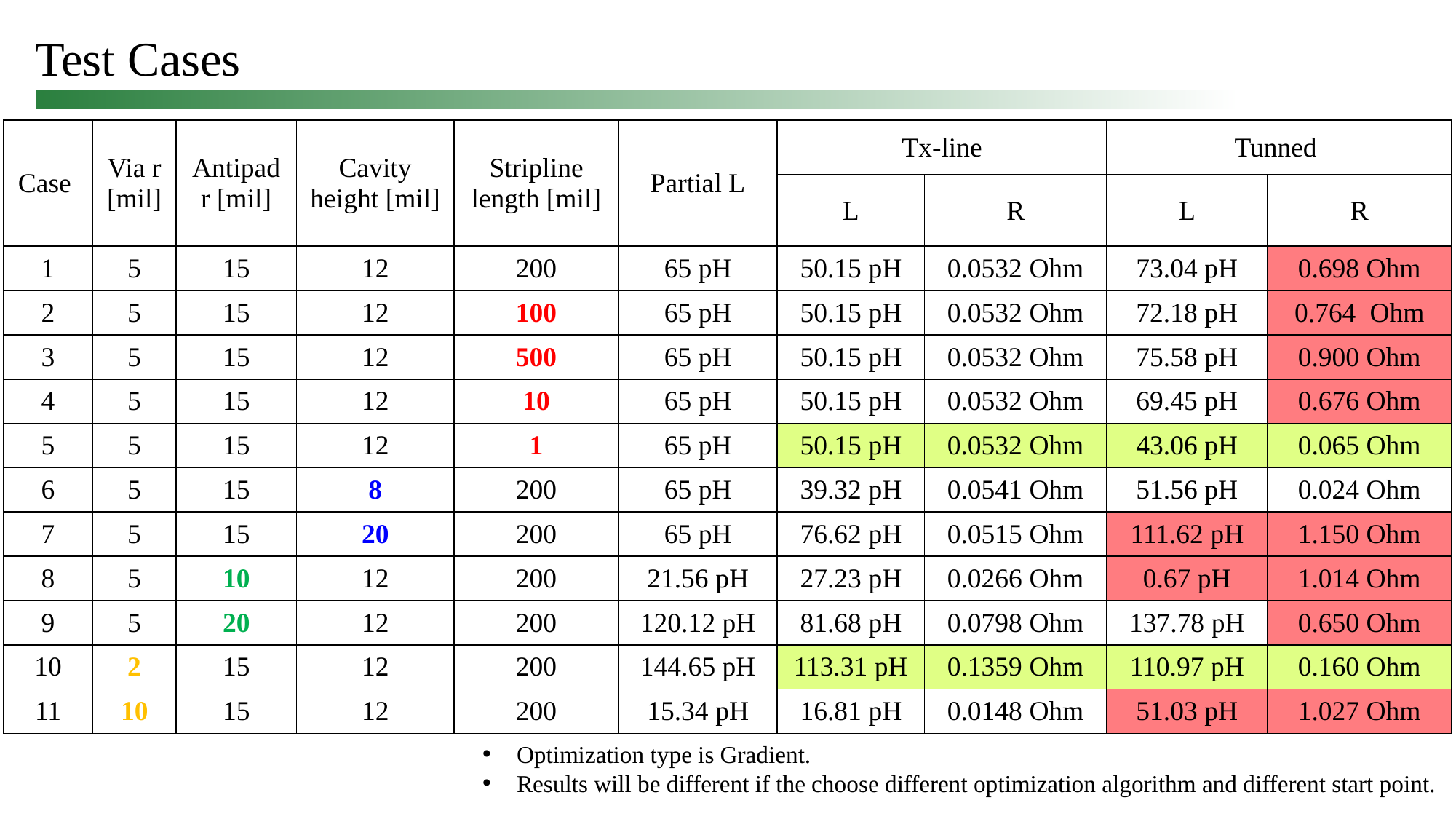

# Test Cases
| Case | Via r [mil] | Antipad r [mil] | Cavity height [mil] | Stripline length [mil] | Partial L | Tx-line |  | Tunned |  |
| --- | --- | --- | --- | --- | --- | --- | --- | --- | --- |
|  |  |  |  |  |  | L | R | L | R |
| 1 | 5 | 15 | 12 | 200 | 65 pH | 50.15 pH | 0.0532 Ohm | 73.04 pH | 0.698 Ohm |
| 2 | 5 | 15 | 12 | 100 | 65 pH | 50.15 pH | 0.0532 Ohm | 72.18 pH | 0.764 Ohm |
| 3 | 5 | 15 | 12 | 500 | 65 pH | 50.15 pH | 0.0532 Ohm | 75.58 pH | 0.900 Ohm |
| 4 | 5 | 15 | 12 | 10 | 65 pH | 50.15 pH | 0.0532 Ohm | 69.45 pH | 0.676 Ohm |
| 5 | 5 | 15 | 12 | 1 | 65 pH | 50.15 pH | 0.0532 Ohm | 43.06 pH | 0.065 Ohm |
| 6 | 5 | 15 | 8 | 200 | 65 pH | 39.32 pH | 0.0541 Ohm | 51.56 pH | 0.024 Ohm |
| 7 | 5 | 15 | 20 | 200 | 65 pH | 76.62 pH | 0.0515 Ohm | 111.62 pH | 1.150 Ohm |
| 8 | 5 | 10 | 12 | 200 | 21.56 pH | 27.23 pH | 0.0266 Ohm | 0.67 pH | 1.014 Ohm |
| 9 | 5 | 20 | 12 | 200 | 120.12 pH | 81.68 pH | 0.0798 Ohm | 137.78 pH | 0.650 Ohm |
| 10 | 2 | 15 | 12 | 200 | 144.65 pH | 113.31 pH | 0.1359 Ohm | 110.97 pH | 0.160 Ohm |
| 11 | 10 | 15 | 12 | 200 | 15.34 pH | 16.81 pH | 0.0148 Ohm | 51.03 pH | 1.027 Ohm |
Optimization type is Gradient.
Results will be different if the choose different optimization algorithm and different start point.